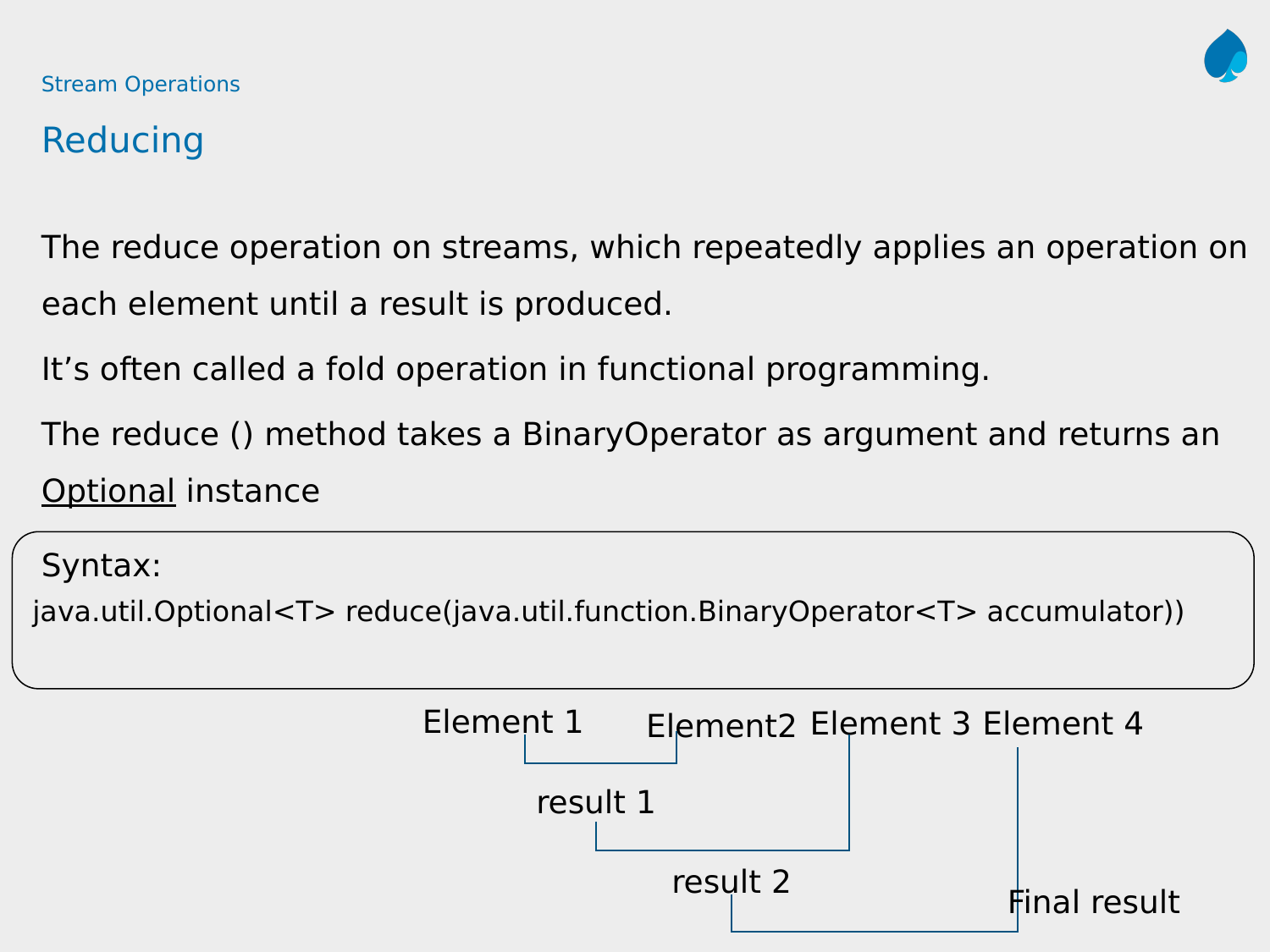

# Stream Operations Reducing
The reduce operation on streams, which repeatedly applies an operation on each element until a result is produced.
It’s often called a fold operation in functional programming.
The reduce () method takes a BinaryOperator as argument and returns an Optional instance

Syntax:

java.util.Optional<T> reduce(java.util.function.BinaryOperator<T> accumulator))
Element 1
 Element 3
  Element 4
Element2

result 1
result 2
Final result